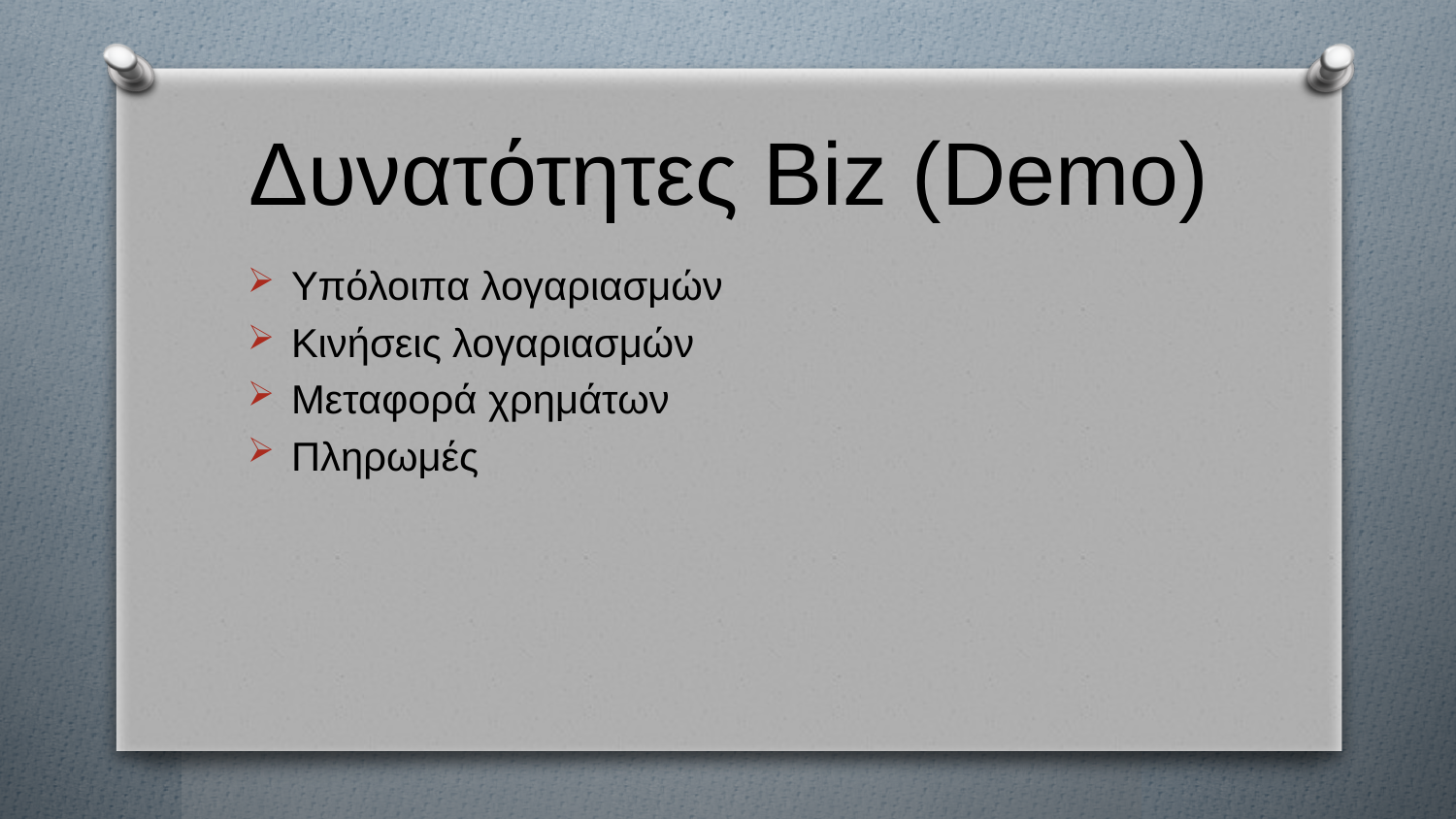

# Δυνατότητες Biz (Demo)
Υπόλοιπα λογαριασμών
Κινήσεις λογαριασμών
Μεταφορά χρημάτων
Πληρωμές